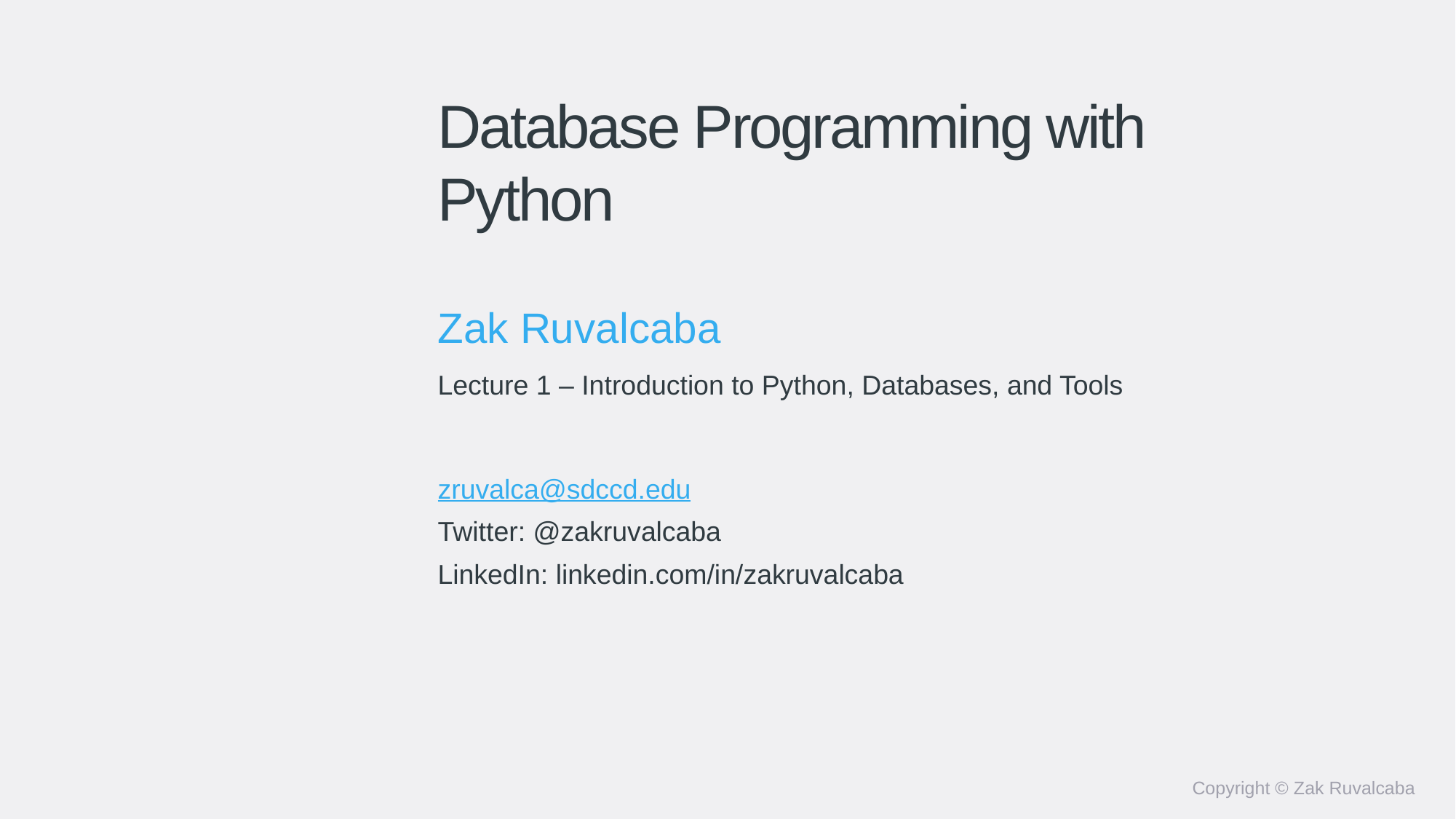

# Database Programming with Python
Zak Ruvalcaba
Lecture 1 – Introduction to Python, Databases, and Tools
zruvalca@sdccd.edu
Twitter: @zakruvalcaba
LinkedIn: linkedin.com/in/zakruvalcaba